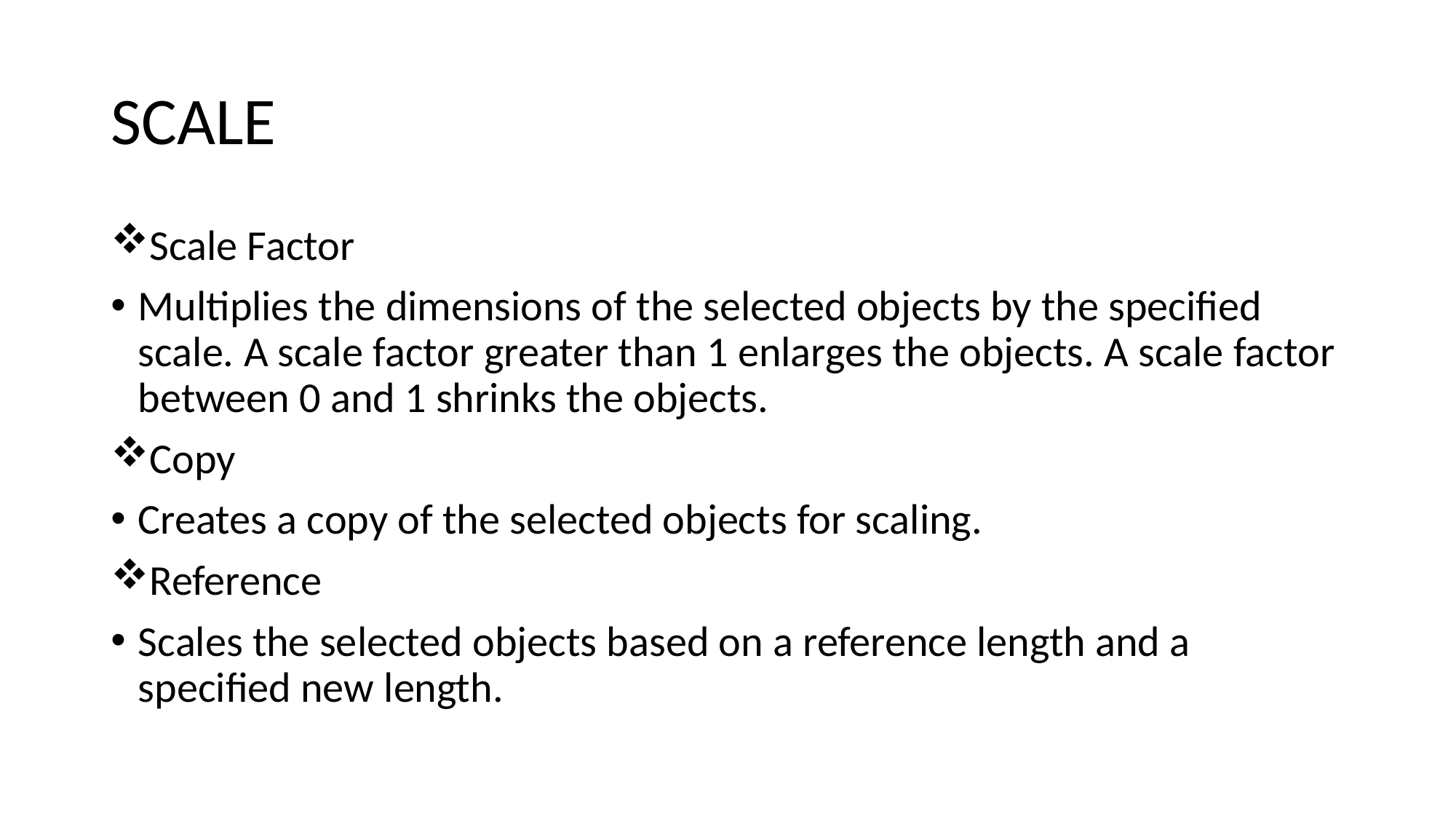

# SCALE
Scale Factor
Multiplies the dimensions of the selected objects by the specified scale. A scale factor greater than 1 enlarges the objects. A scale factor between 0 and 1 shrinks the objects.
Copy
Creates a copy of the selected objects for scaling.
Reference
Scales the selected objects based on a reference length and a specified new length.